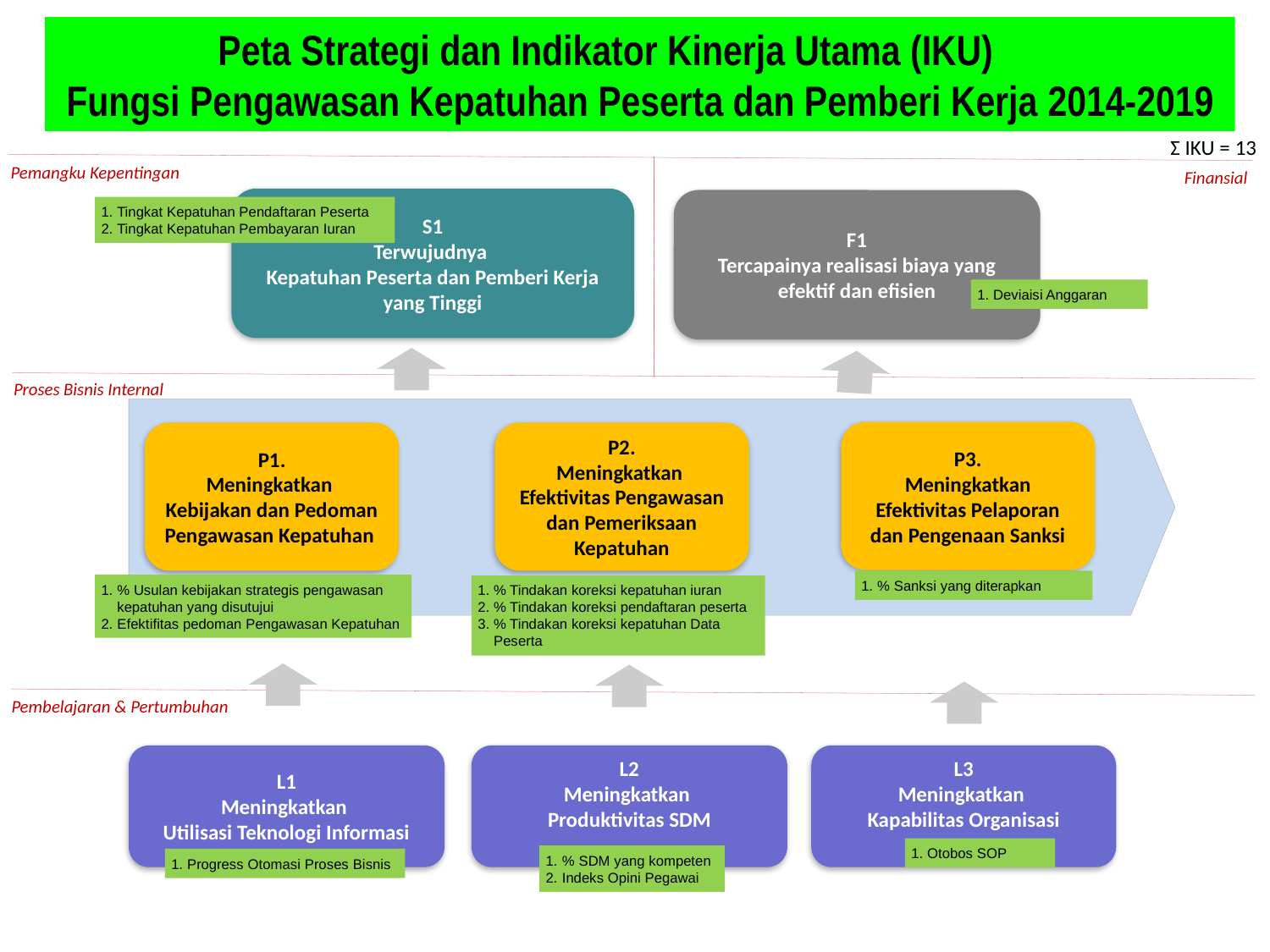

Peta Strategi dan Indikator Kinerja Utama (IKU)
Fungsi Pengawasan Kepatuhan Peserta dan Pemberi Kerja 2014-2019
Ʃ IKU = 13
Pemangku Kepentingan
Finansial
S1
Terwujudnya
Kepatuhan Peserta dan Pemberi Kerja yang Tinggi
F1
Tercapainya realisasi biaya yang efektif dan efisien
Tingkat Kepatuhan Pendaftaran Peserta
Tingkat Kepatuhan Pembayaran Iuran
Deviaisi Anggaran

Proses Bisnis Internal

P3.
Meningkatkan Efektivitas Pelaporan dan Pengenaan Sanksi
P1.
Meningkatkan
Kebijakan dan Pedoman Pengawasan Kepatuhan
P2.
Meningkatkan
Efektivitas Pengawasan dan Pemeriksaan Kepatuhan
% Sanksi yang diterapkan
% Usulan kebijakan strategis pengawasan kepatuhan yang disutujui
Efektifitas pedoman Pengawasan Kepatuhan
% Tindakan koreksi kepatuhan iuran
% Tindakan koreksi pendaftaran peserta
% Tindakan koreksi kepatuhan Data Peserta

Pembelajaran & Pertumbuhan
L1
Meningkatkan
Utilisasi Teknologi Informasi
L2
Meningkatkan
Produktivitas SDM

L3
Meningkatkan
Kapabilitas Organisasi

Otobos SOP
% SDM yang kompeten
Indeks Opini Pegawai
Progress Otomasi Proses Bisnis